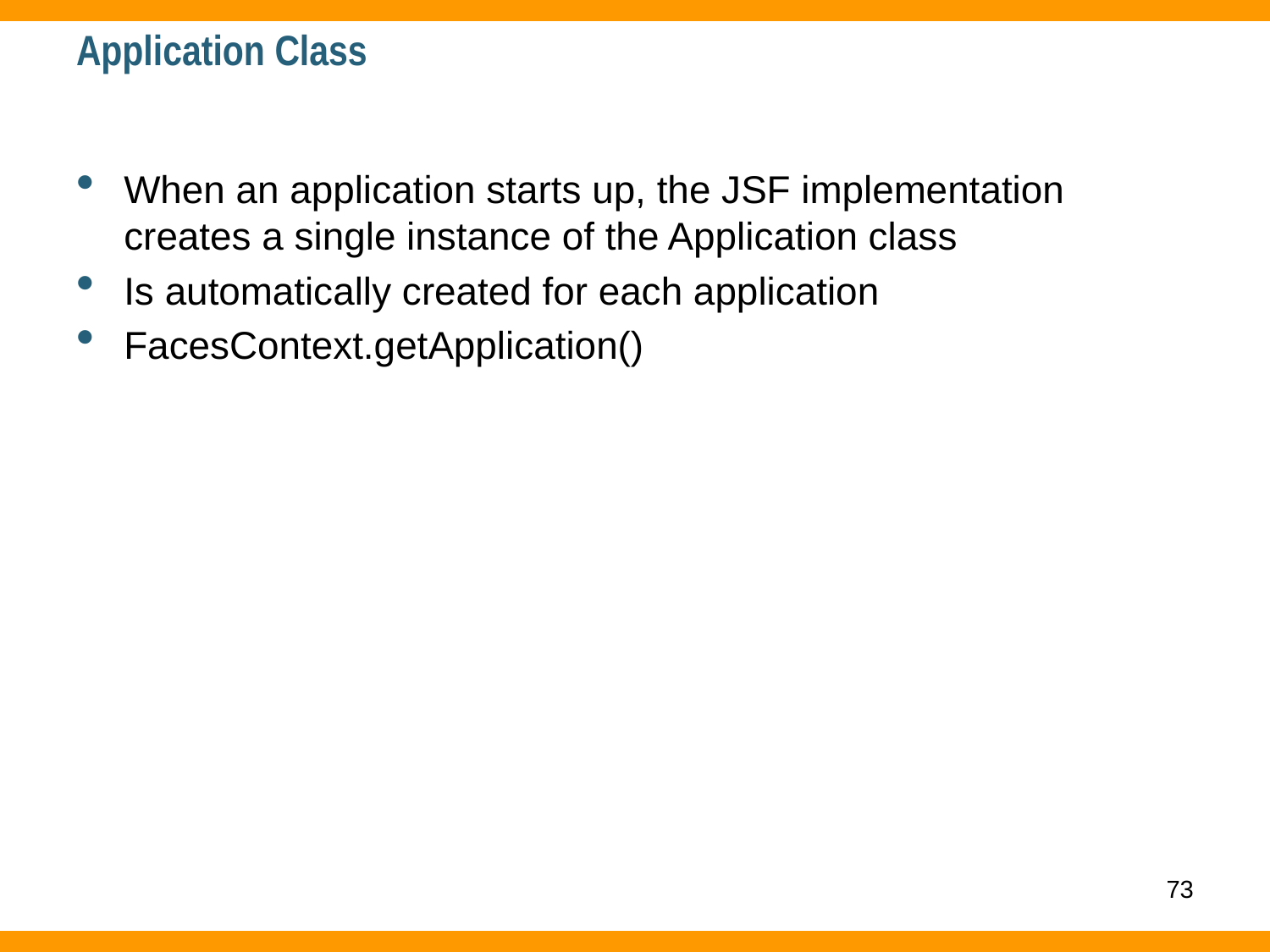

# Application Class
When an application starts up, the JSF implementation creates a single instance of the Application class
Is automatically created for each application
FacesContext.getApplication()
73